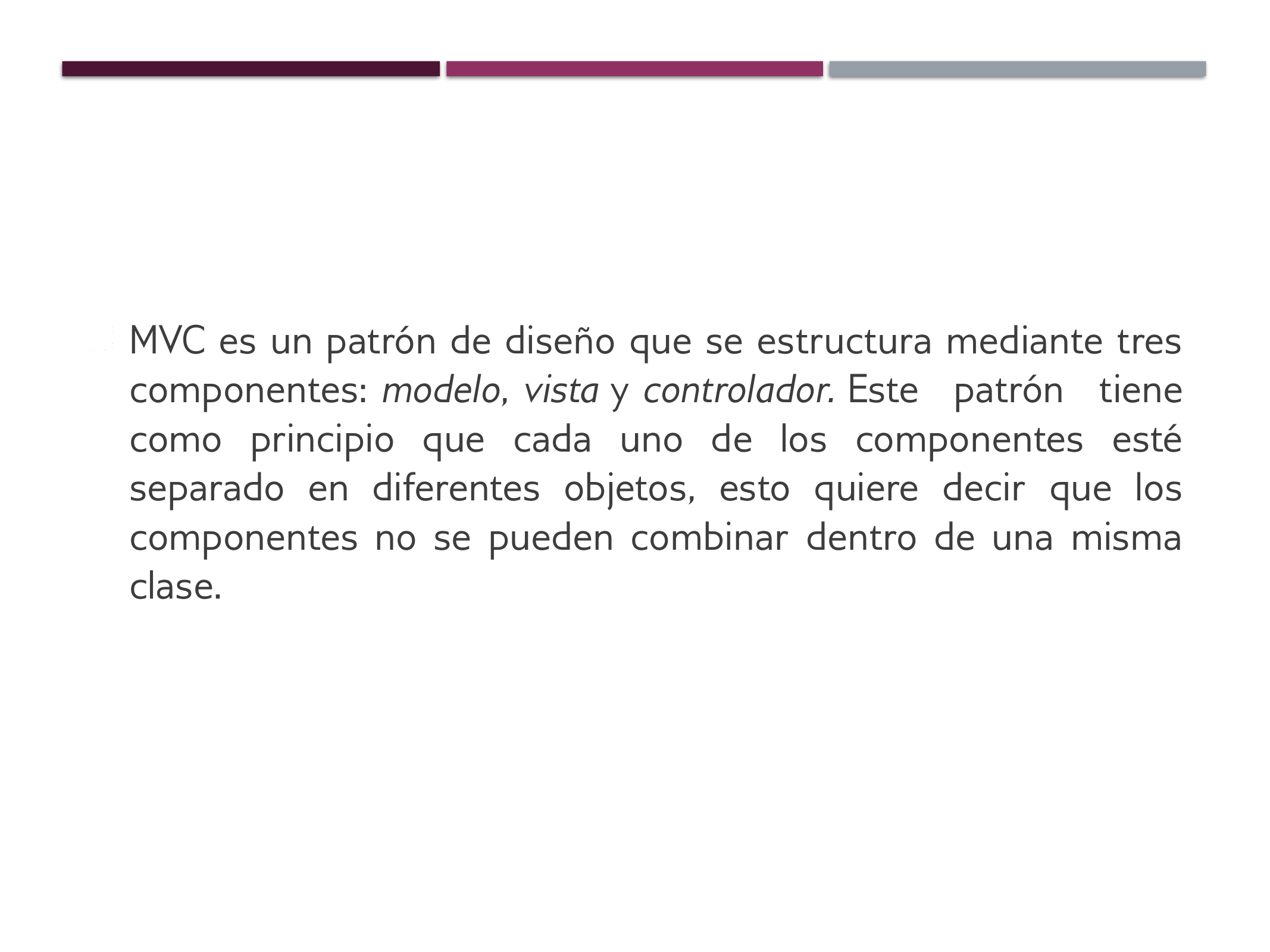

Introducción
MVC es un patrón de diseño que se estructura mediante tres componentes: modelo, vista y controlador. Este patrón tiene como principio que cada uno de los componentes esté separado en diferentes objetos, esto quiere decir que los componentes no se pueden combinar dentro de una misma clase.